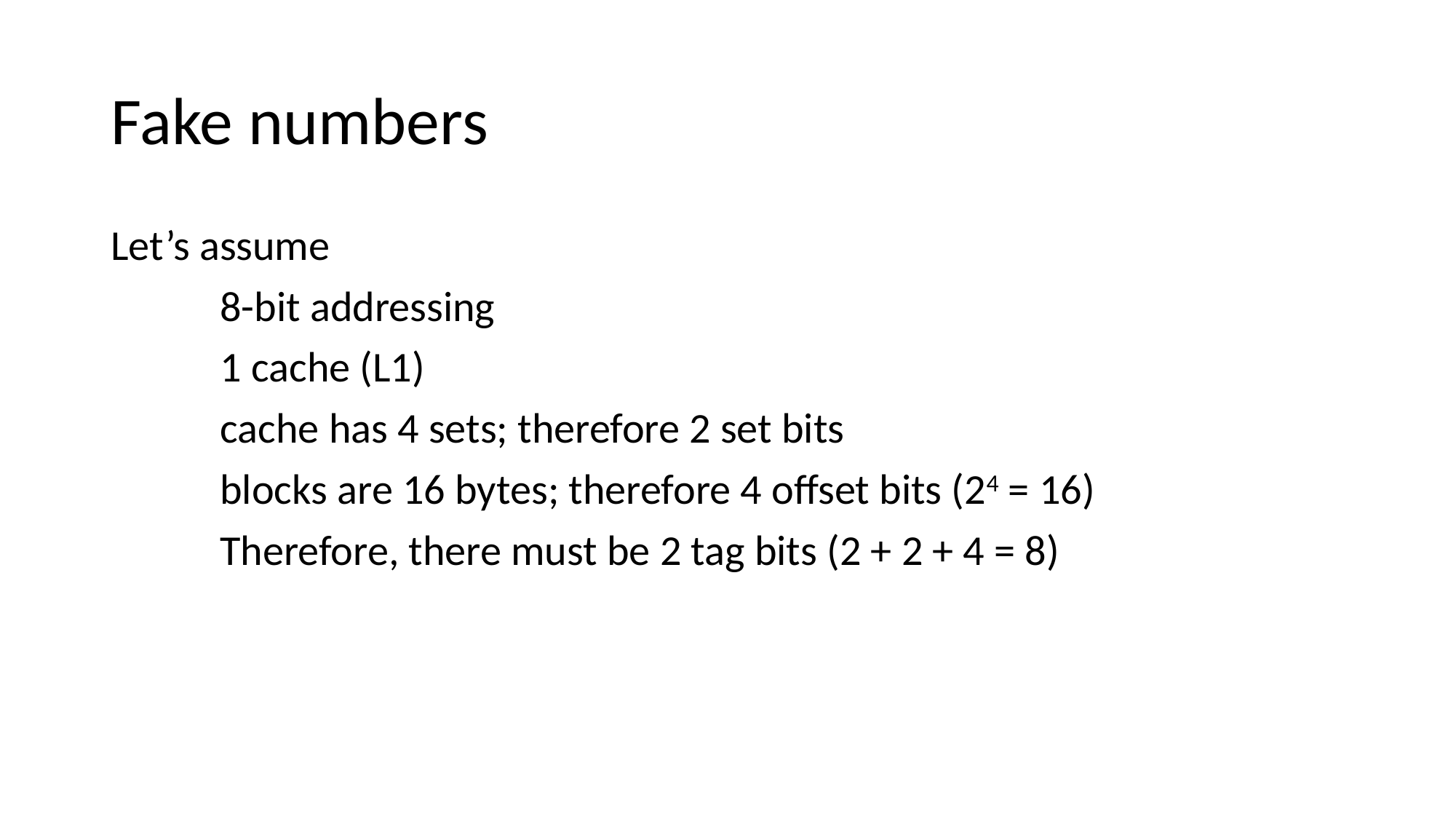

# Fake numbers
Let’s assume
	8-bit addressing
	1 cache (L1)
	cache has 4 sets; therefore 2 set bits
	blocks are 16 bytes; therefore 4 offset bits (24 = 16)
	Therefore, there must be 2 tag bits (2 + 2 + 4 = 8)